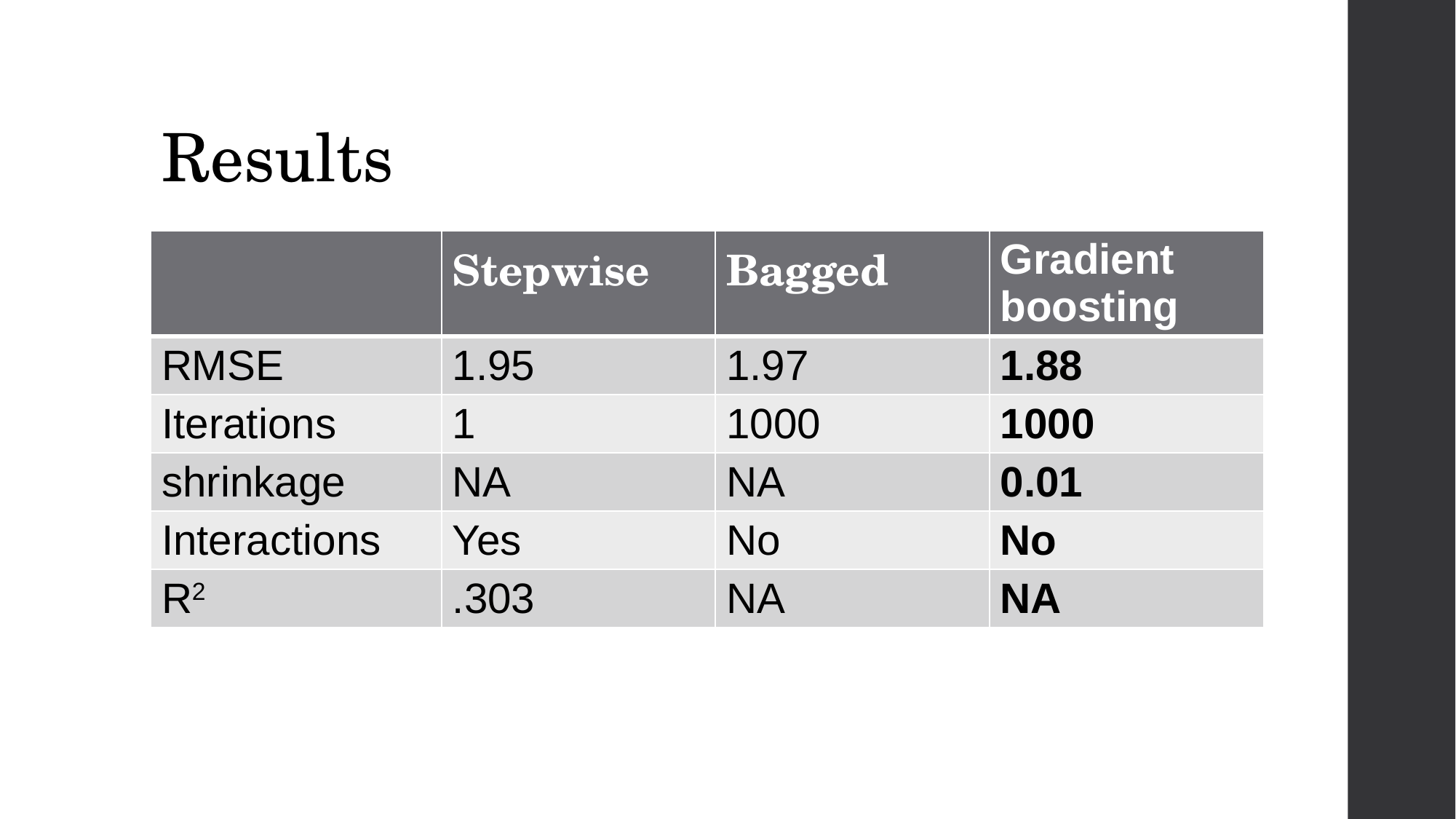

# Results
|  | Stepwise | Bagged | Gradient boosting |
| --- | --- | --- | --- |
| RMSE | 1.95 | 1.97 | 1.88 |
| Iterations | 1 | 1000 | 1000 |
| shrinkage | NA | NA | 0.01 |
| Interactions | Yes | No | No |
| R2 | .303 | NA | NA |